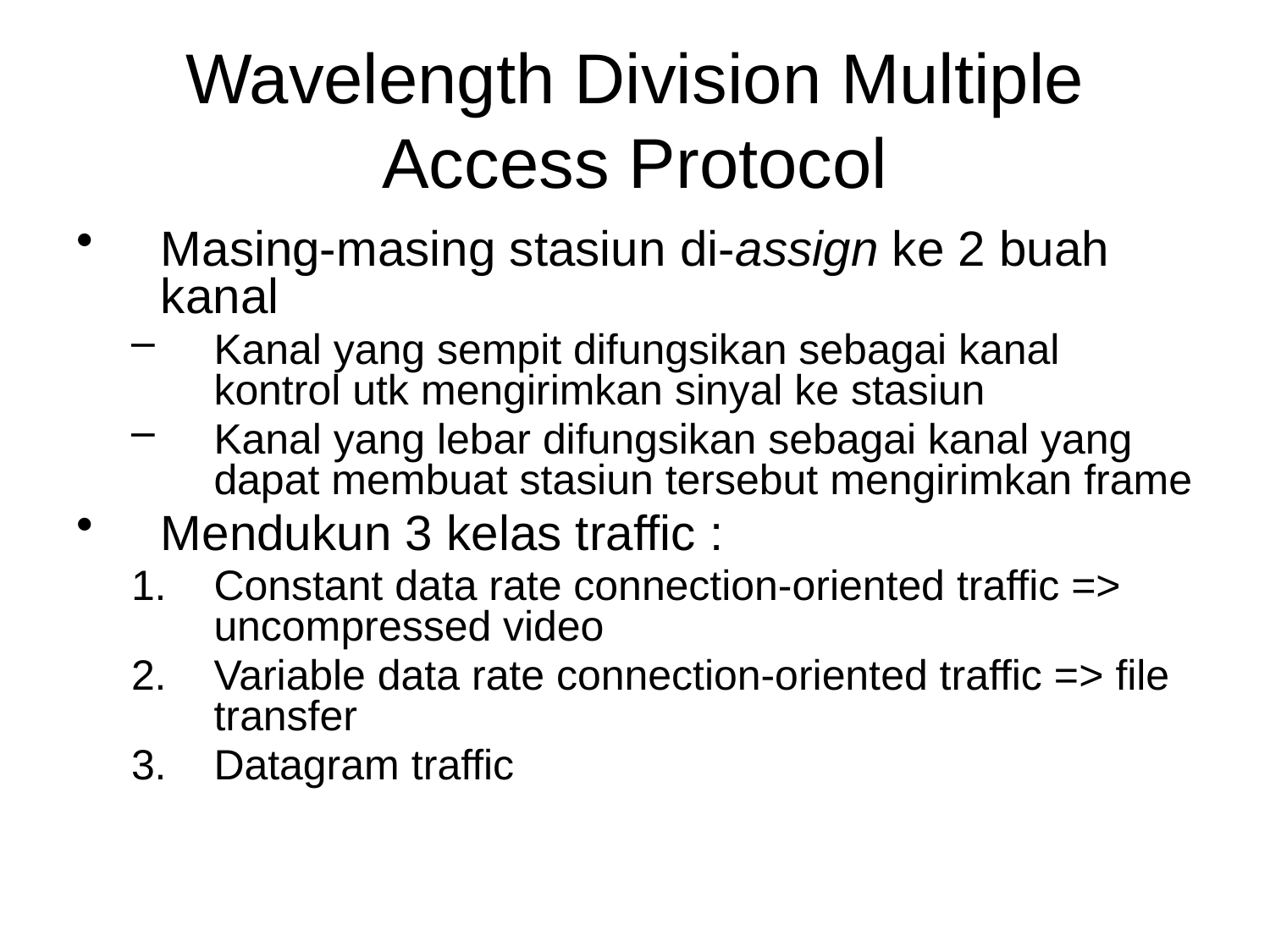

# Wavelength Division Multiple Access Protocol
Masing-masing stasiun di-assign ke 2 buah kanal
Kanal yang sempit difungsikan sebagai kanal kontrol utk mengirimkan sinyal ke stasiun
Kanal yang lebar difungsikan sebagai kanal yang dapat membuat stasiun tersebut mengirimkan frame
Mendukun 3 kelas traffic :
Constant data rate connection-oriented traffic => uncompressed video
Variable data rate connection-oriented traffic => file transfer
Datagram traffic